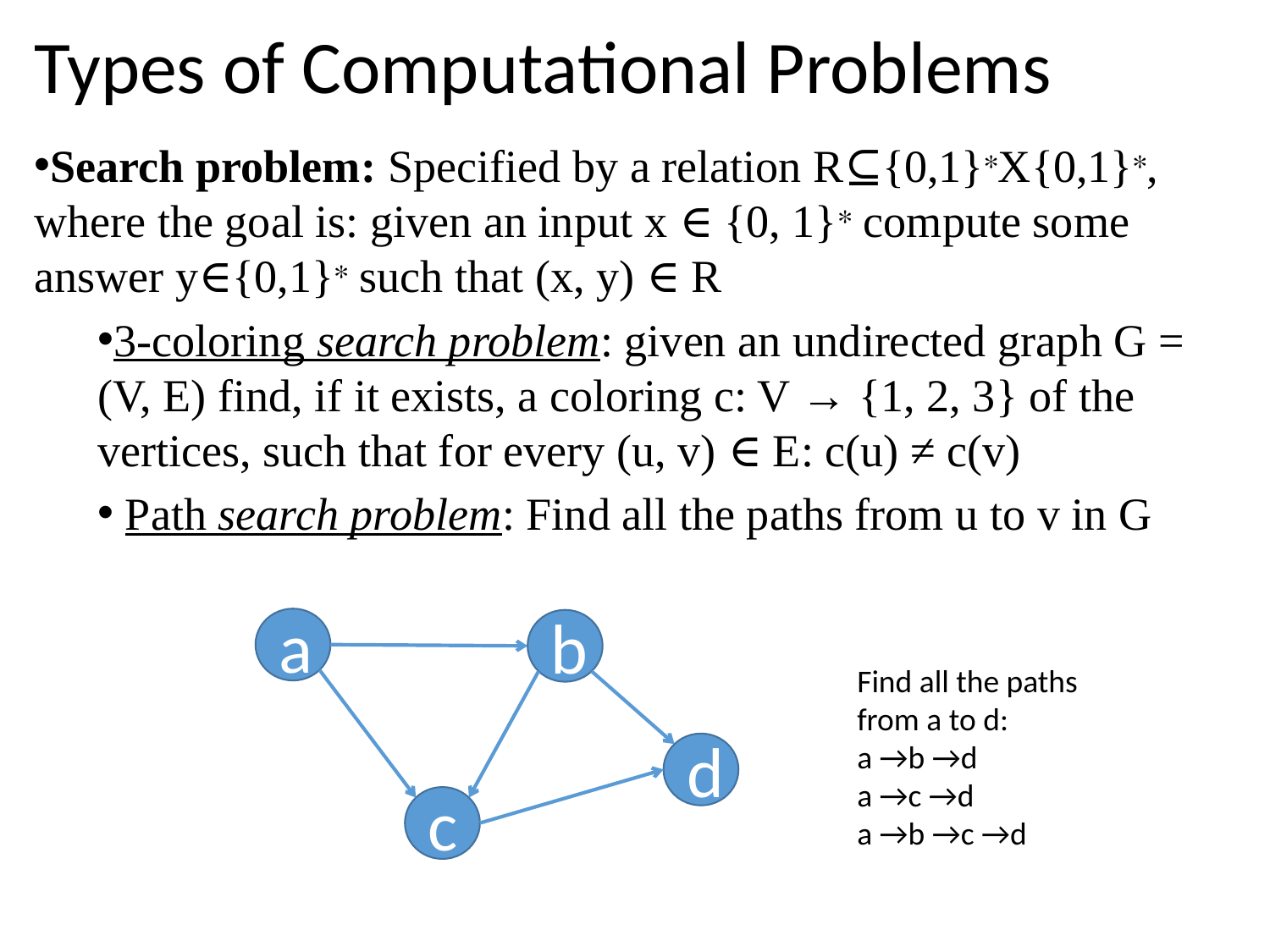

# Types of Computational Problems
Search problem: Specified by a relation R⊆{0,1}∗X{0,1}∗, where the goal is: given an input x ∈ {0, 1}∗ compute some answer y∈{0,1}∗ such that (x, y) ∈ R
3-coloring search problem: given an undirected graph G = (V, E) find, if it exists, a coloring c: V → {1, 2, 3} of the vertices, such that for every (u, v) ∈ E: c(u) ≠ c(v)
 Path search problem: Find all the paths from u to v in G

a
b
Find all the paths from a to d:
a →b →d
a →c →d
a →b →c →d
d
c